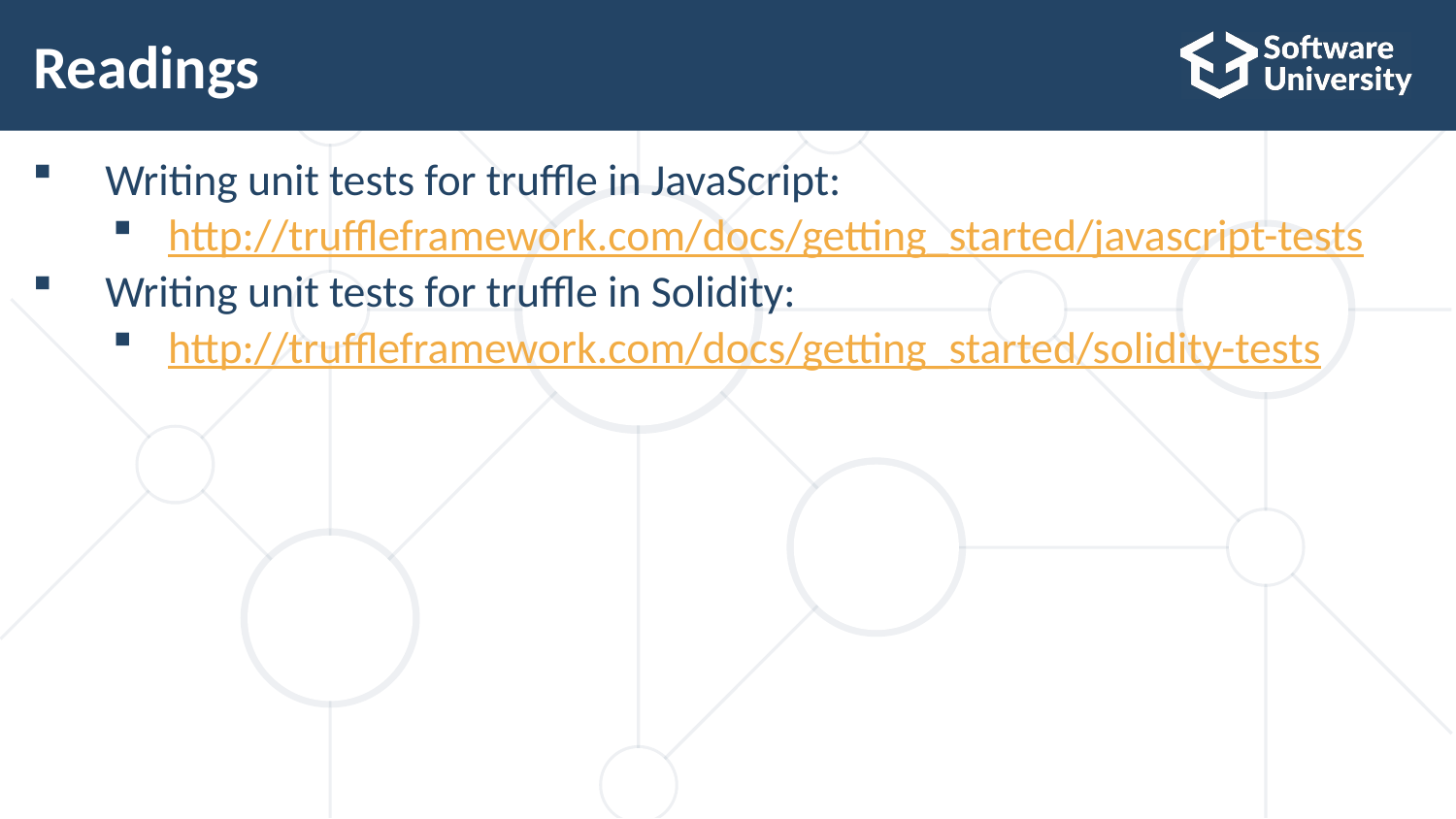

# Readings
Writing unit tests for truffle in JavaScript:
http://truffleframework.com/docs/getting_started/javascript-tests
Writing unit tests for truffle in Solidity:
http://truffleframework.com/docs/getting_started/solidity-tests